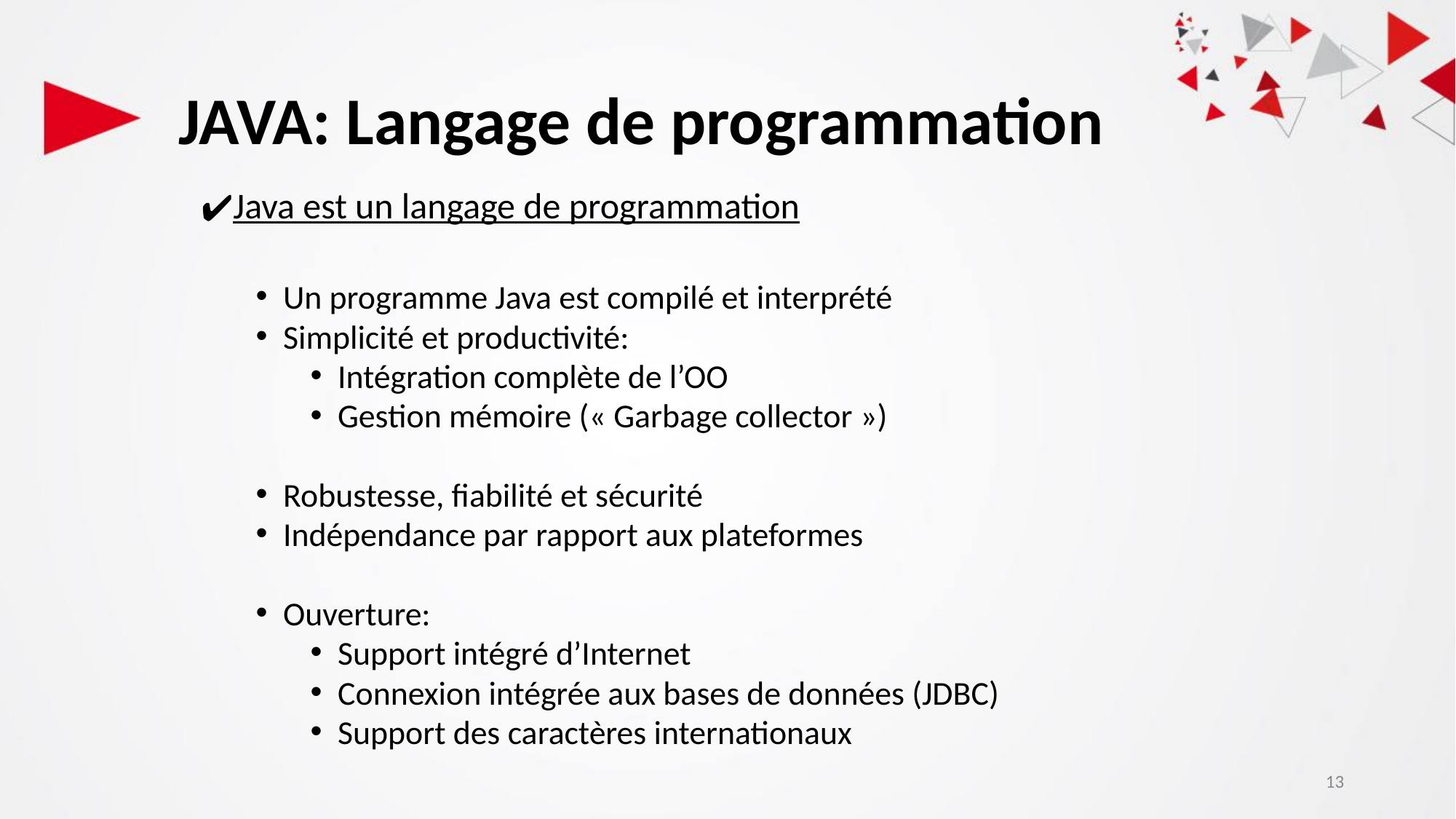

# JAVA: Langage de programmation
Java est un langage de programmation

Un programme Java est compilé et interprété
Simplicité et productivité:
Intégration complète de l’OO
Gestion mémoire (« Garbage collector »)

Robustesse, fiabilité et sécurité
Indépendance par rapport aux plateformes

Ouverture:
Support intégré d’Internet
Connexion intégrée aux bases de données (JDBC)
Support des caractères internationaux

13